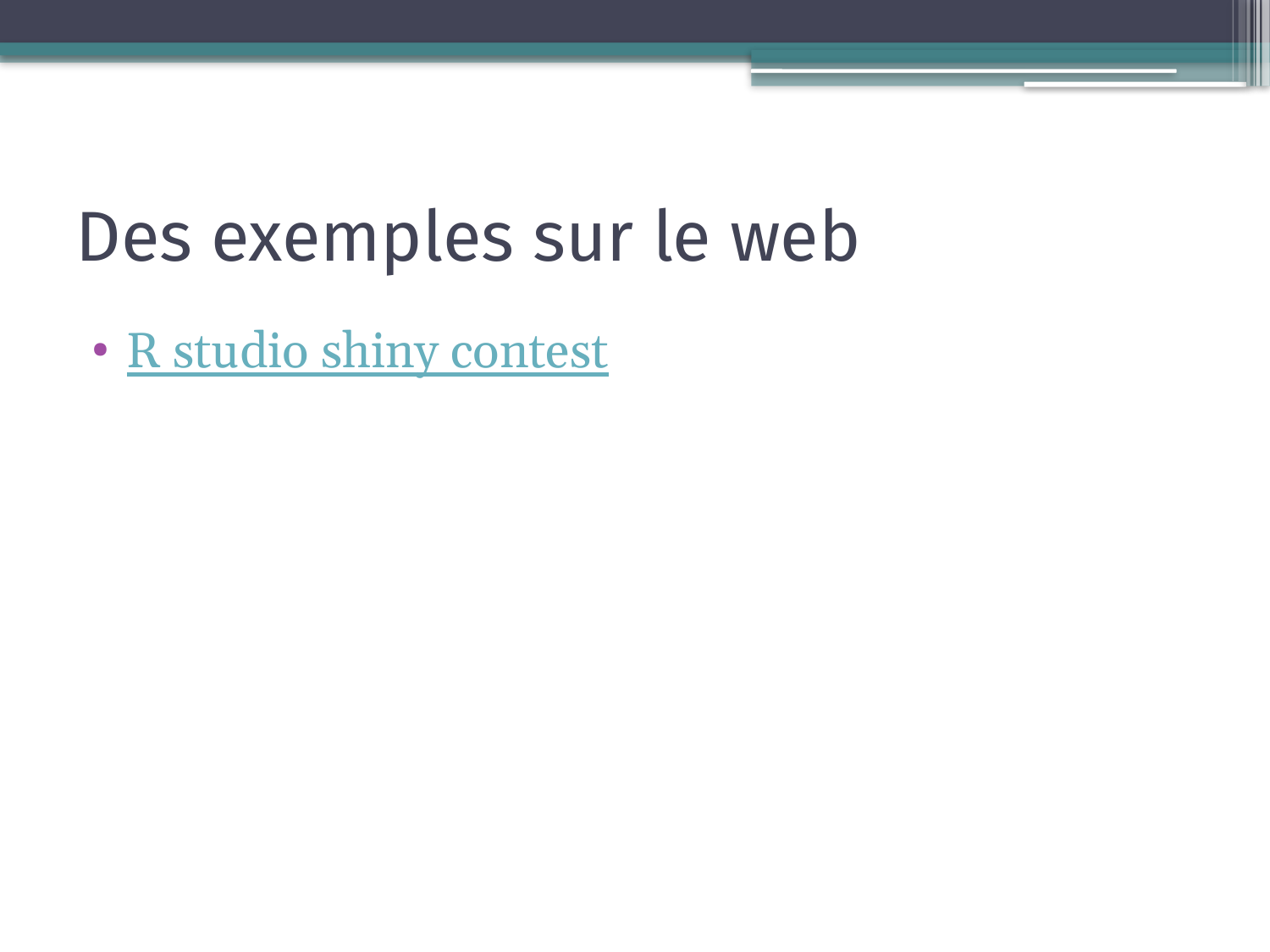

# Des exemples sur le web
R studio shiny contest